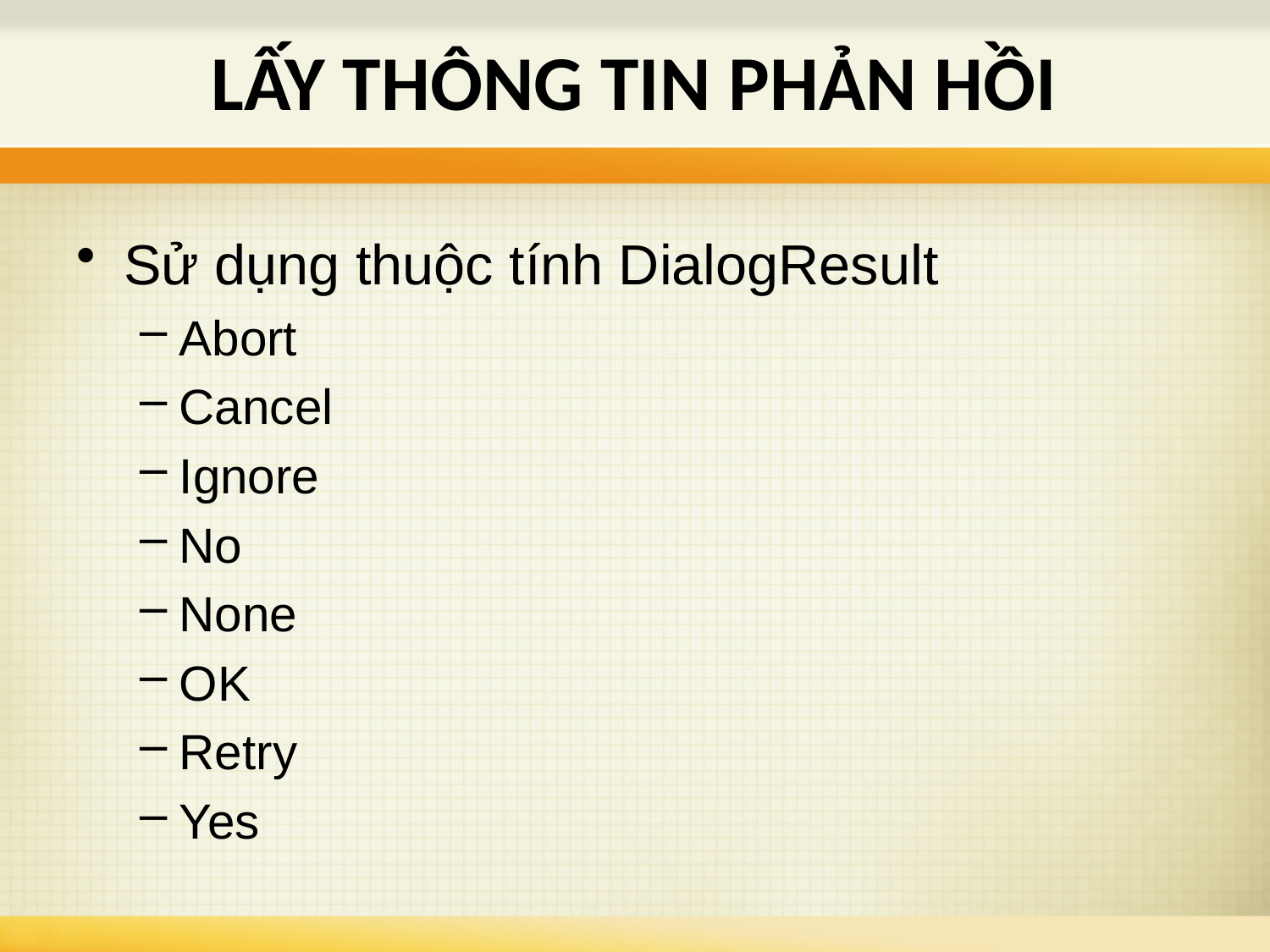

# LẤY THÔNG TIN PHẢN HỒI
Sử dụng thuộc tính DialogResult
Abort
Cancel
Ignore
No
None
OK
Retry
Yes